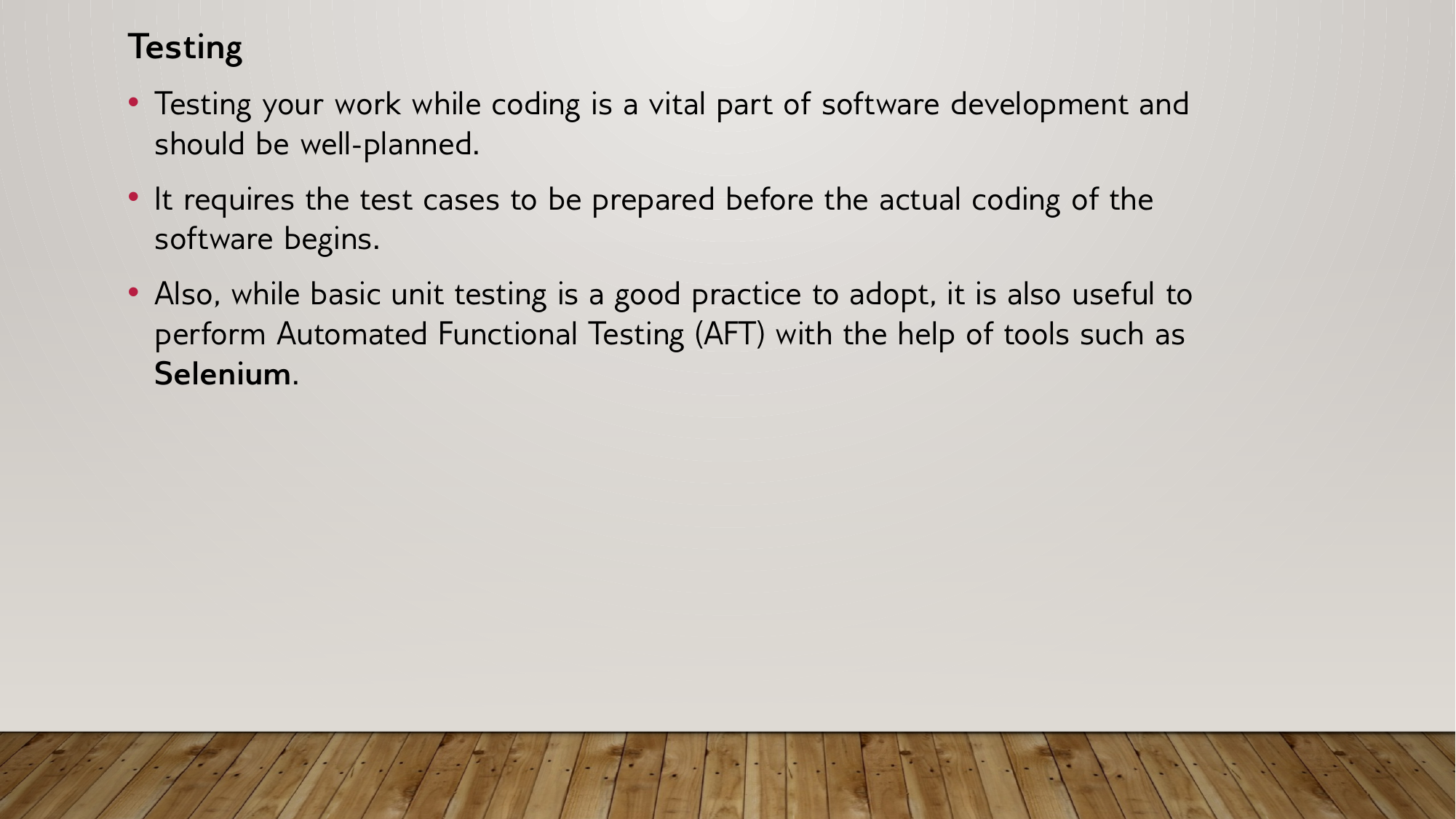

Testing
Testing your work while coding is a vital part of software development and should be well-planned.
It requires the test cases to be prepared before the actual coding of the software begins.
Also, while basic unit testing is a good practice to adopt, it is also useful to perform Automated Functional Testing (AFT) with the help of tools such as Selenium.